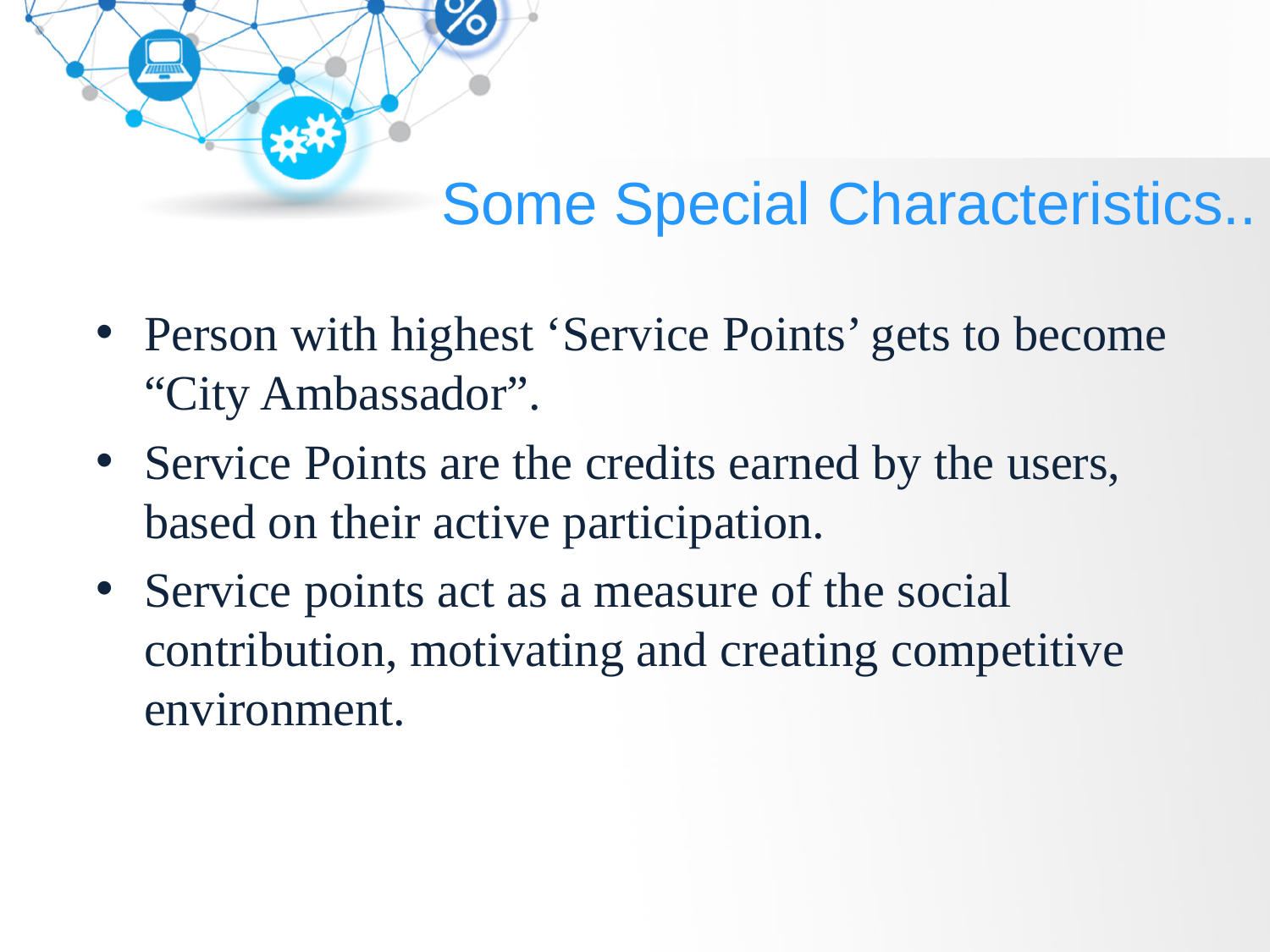

# Some Special Characteristics..
Person with highest ‘Service Points’ gets to become “City Ambassador”.
Service Points are the credits earned by the users, based on their active participation.
Service points act as a measure of the social contribution, motivating and creating competitive environment.